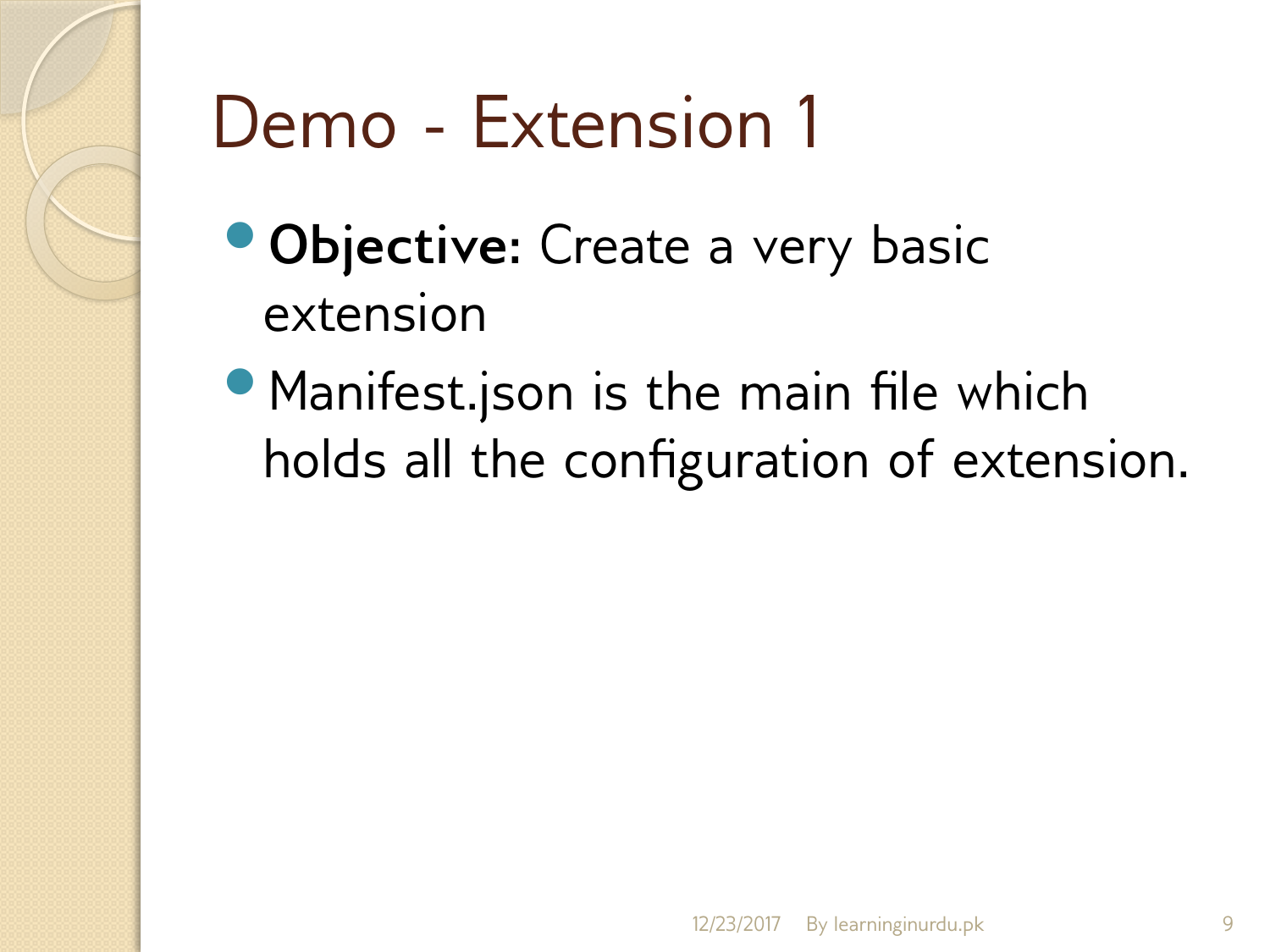

# Demo - Extension 1
Objective: Create a very basic extension
Manifest.json is the main file which holds all the configuration of extension.

12/23/2017
By learninginurdu.pk
9